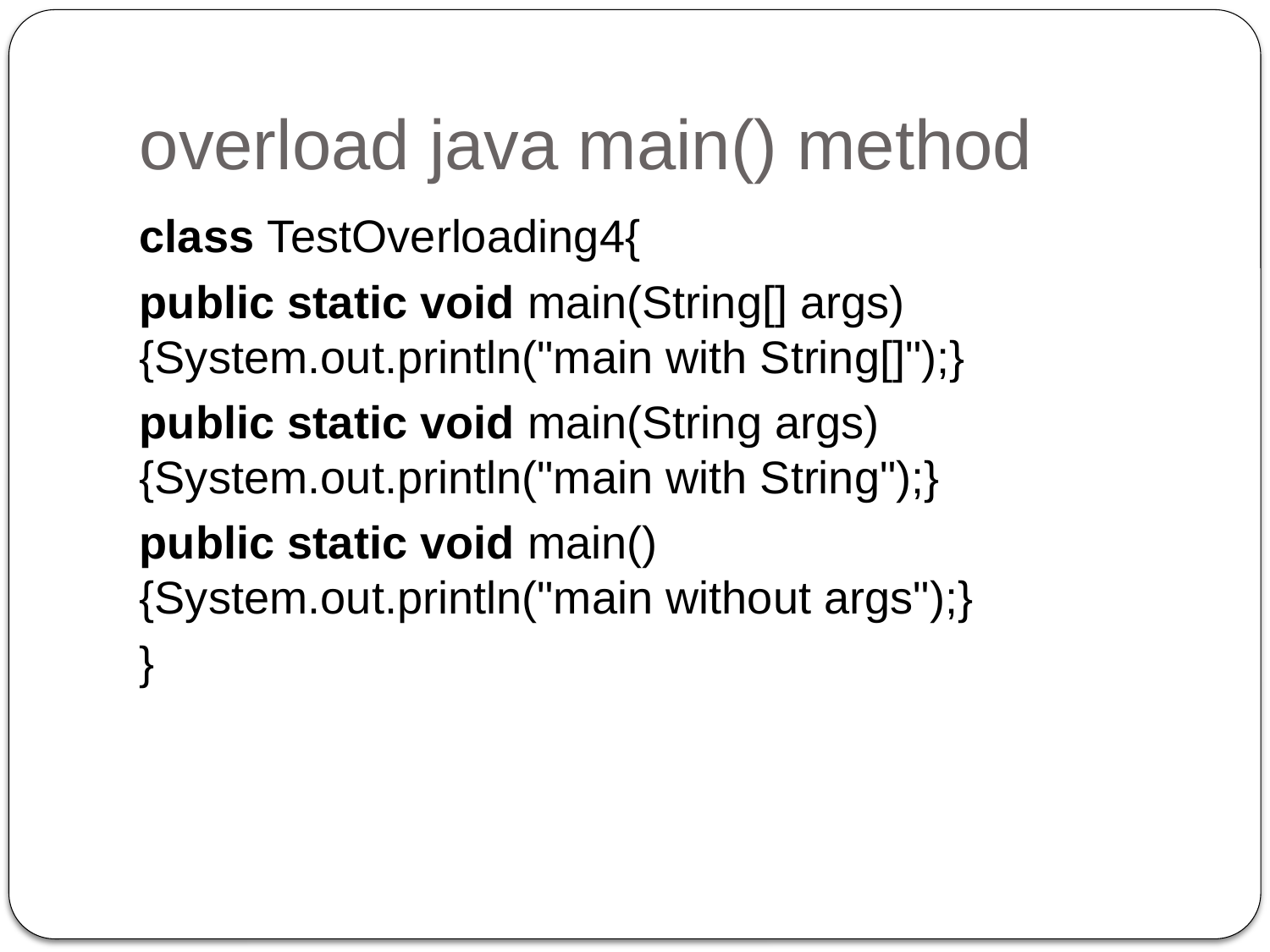

# overload java main() method
class TestOverloading4{
public static void main(String[] args){System.out.println("main with String[]");}
public static void main(String args){System.out.println("main with String");}
public static void main(){System.out.println("main without args");}
}